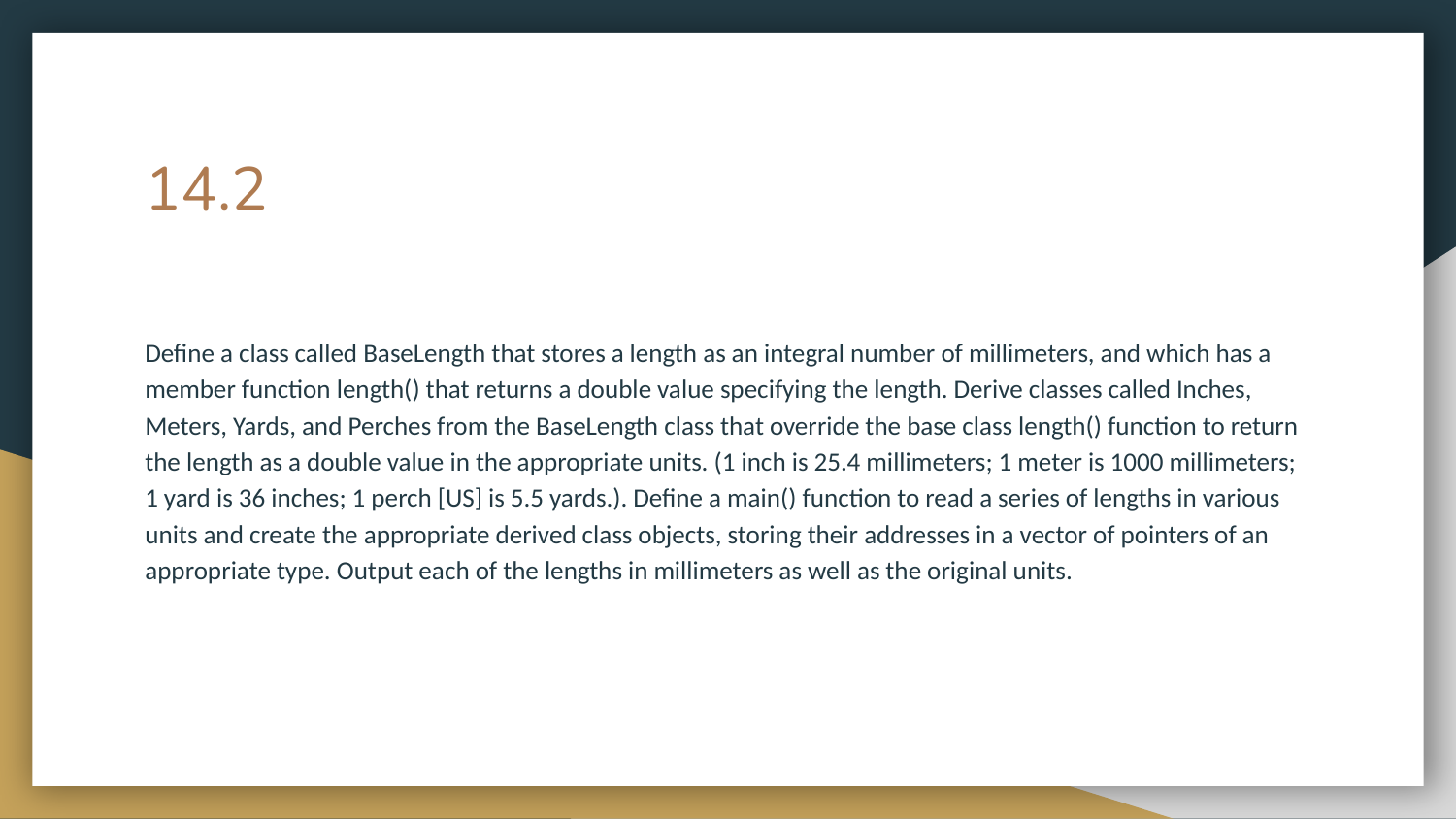

# 14.2
Define a class called BaseLength that stores a length as an integral number of millimeters, and which has a member function length() that returns a double value specifying the length. Derive classes called Inches, Meters, Yards, and Perches from the BaseLength class that override the base class length() function to return the length as a double value in the appropriate units. (1 inch is 25.4 millimeters; 1 meter is 1000 millimeters; 1 yard is 36 inches; 1 perch [US] is 5.5 yards.). Define a main() function to read a series of lengths in various units and create the appropriate derived class objects, storing their addresses in a vector of pointers of an appropriate type. Output each of the lengths in millimeters as well as the original units.